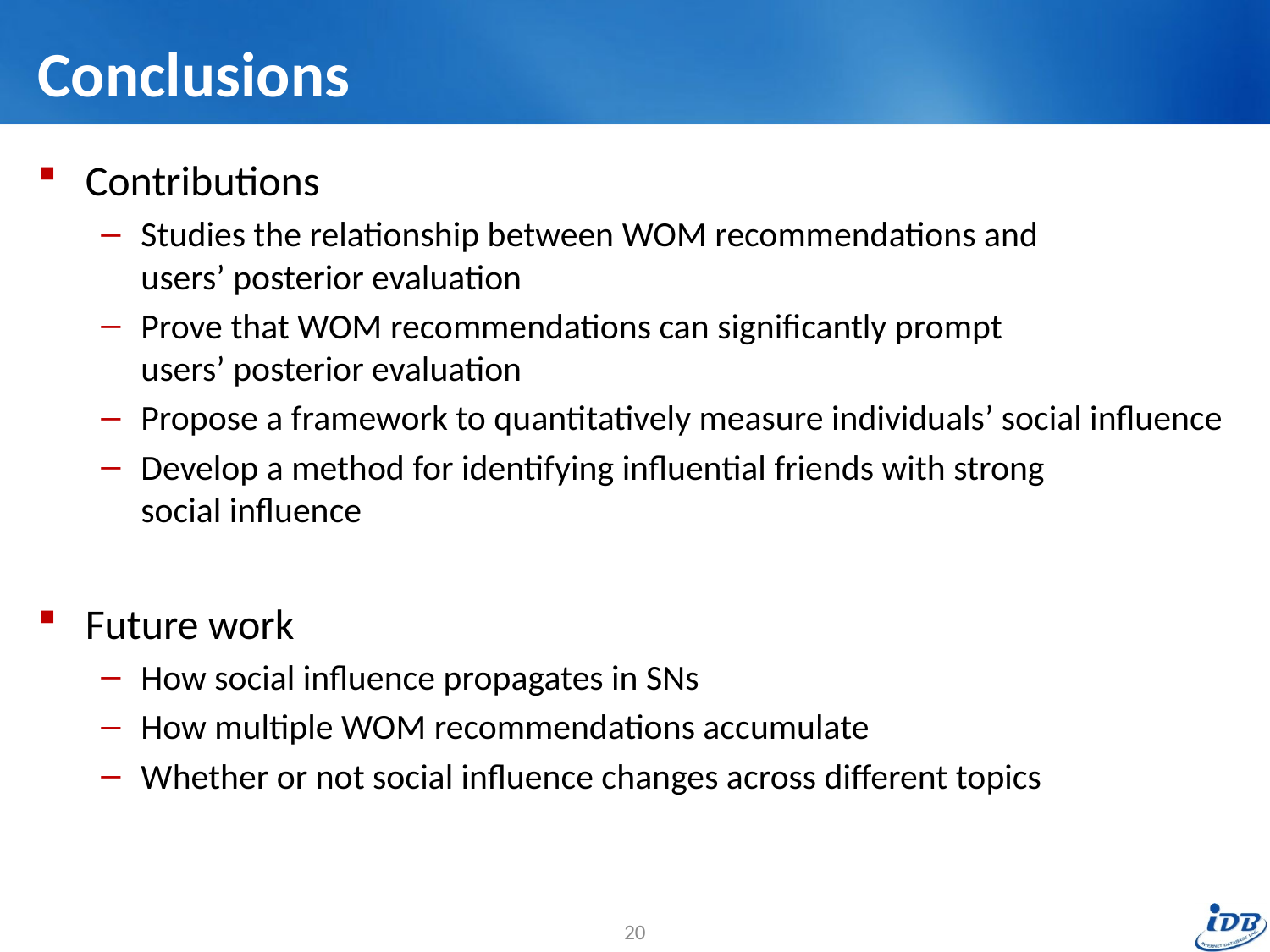

# Conclusions
Contributions
Studies the relationship between WOM recommendations and
users’ posterior evaluation
Prove that WOM recommendations can significantly prompt
users’ posterior evaluation
Propose a framework to quantitatively measure individuals’ social influence
Develop a method for identifying influential friends with strong
social influence

Future work
How social influence propagates in SNs
How multiple WOM recommendations accumulate
Whether or not social influence changes across different topics

20